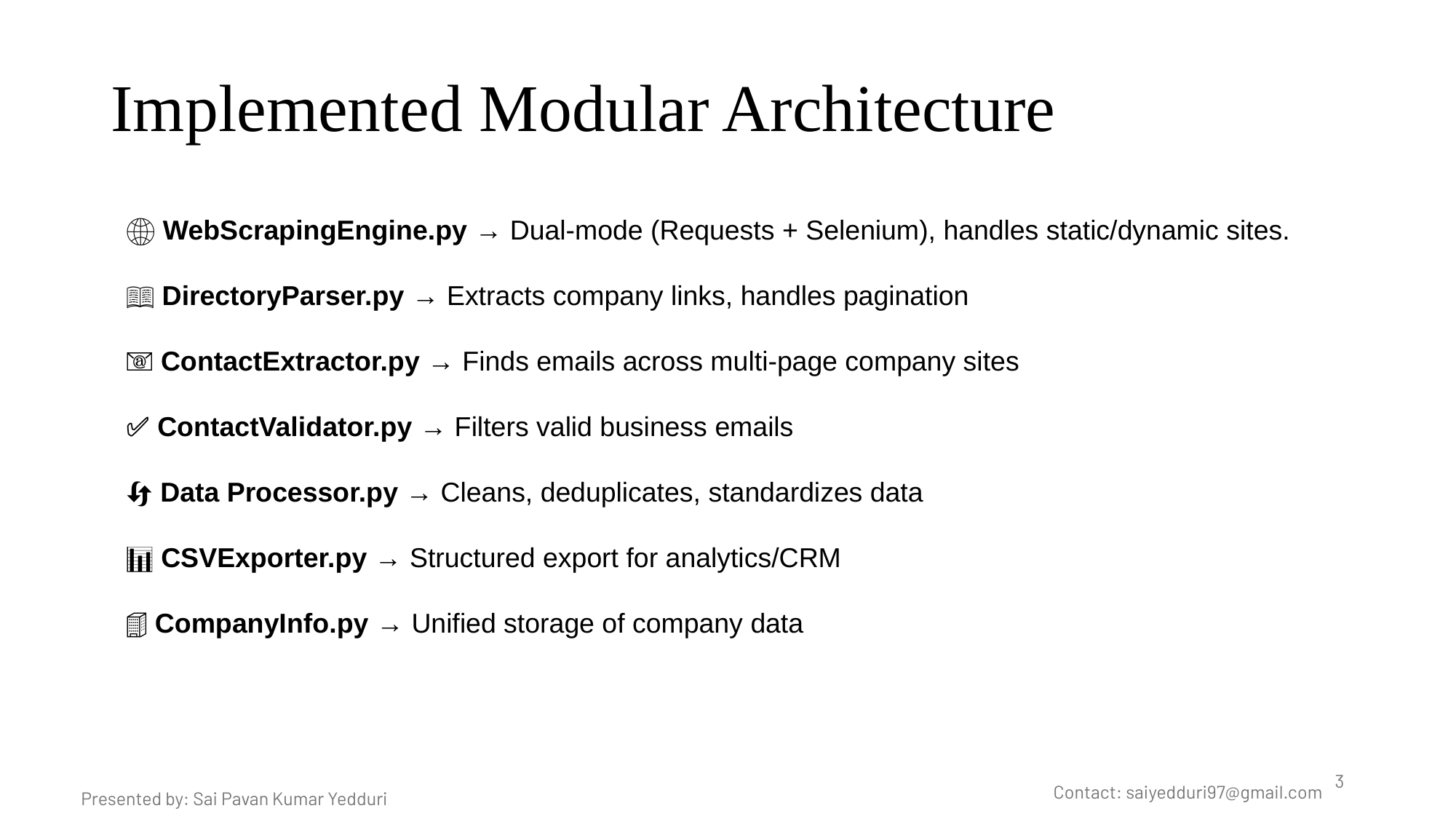

# Implemented Modular Architecture
🌐 WebScrapingEngine.py → Dual-mode (Requests + Selenium), handles static/dynamic sites.

📖 DirectoryParser.py → Extracts company links, handles pagination

📧 ContactExtractor.py → Finds emails across multi-page company sites

✅ ContactValidator.py → Filters valid business emails

🔄 Data Processor.py → Cleans, deduplicates, standardizes data

📊 CSVExporter.py → Structured export for analytics/CRM

🏢 CompanyInfo.py → Unified storage of company data
3
Contact: saiyedduri97@gmail.com
Presented by: Sai Pavan Kumar Yedduri